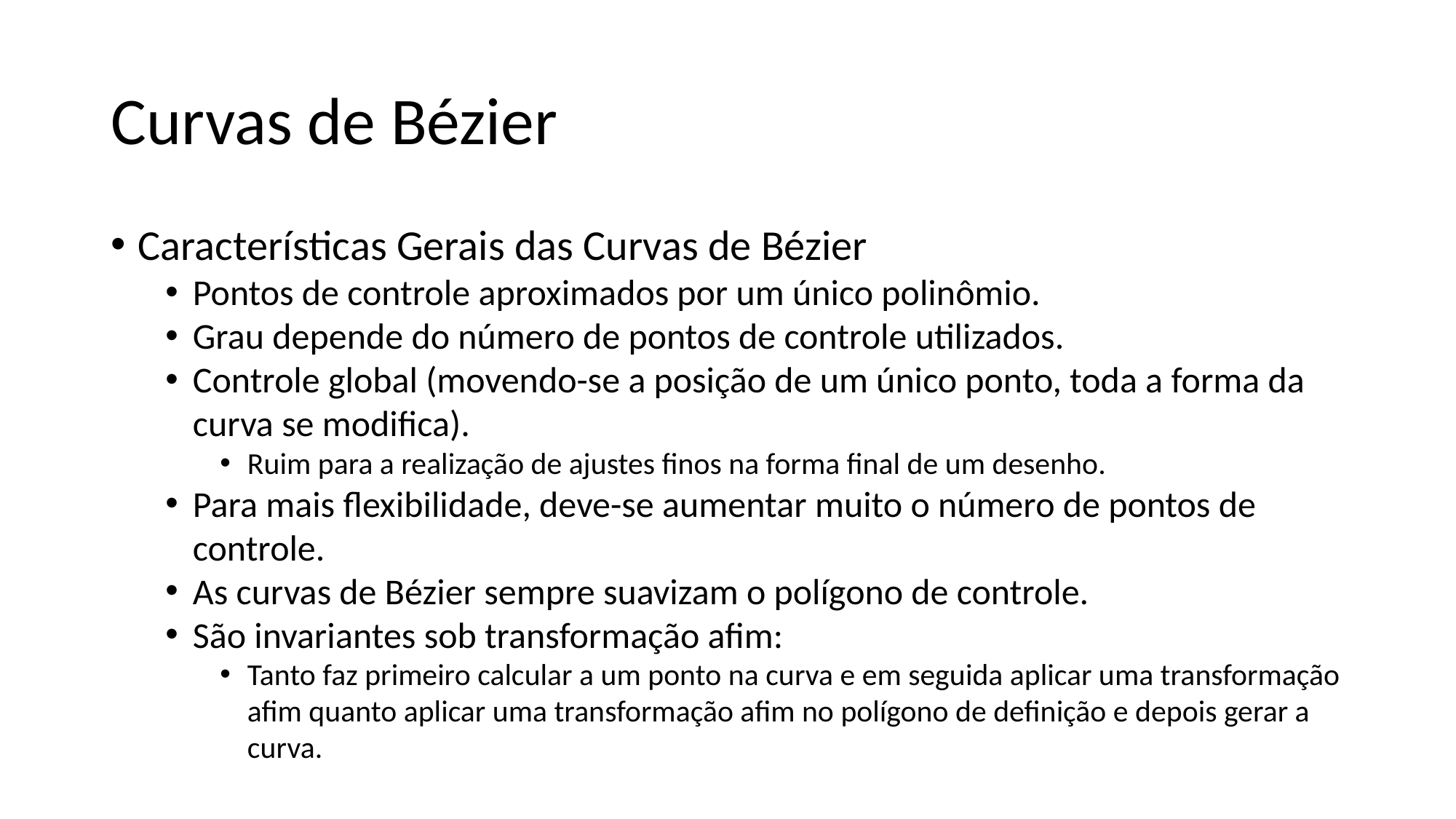

Curvas de Bézier
Características Gerais das Curvas de Bézier
Pontos de controle aproximados por um único polinômio.
Grau depende do número de pontos de controle utilizados.
Controle global (movendo-se a posição de um único ponto, toda a forma da curva se modifica).
Ruim para a realização de ajustes finos na forma final de um desenho.
Para mais flexibilidade, deve-se aumentar muito o número de pontos de controle.
As curvas de Bézier sempre suavizam o polígono de controle.
São invariantes sob transformação afim:
Tanto faz primeiro calcular a um ponto na curva e em seguida aplicar uma transformação afim quanto aplicar uma transformação afim no polígono de definição e depois gerar a curva.